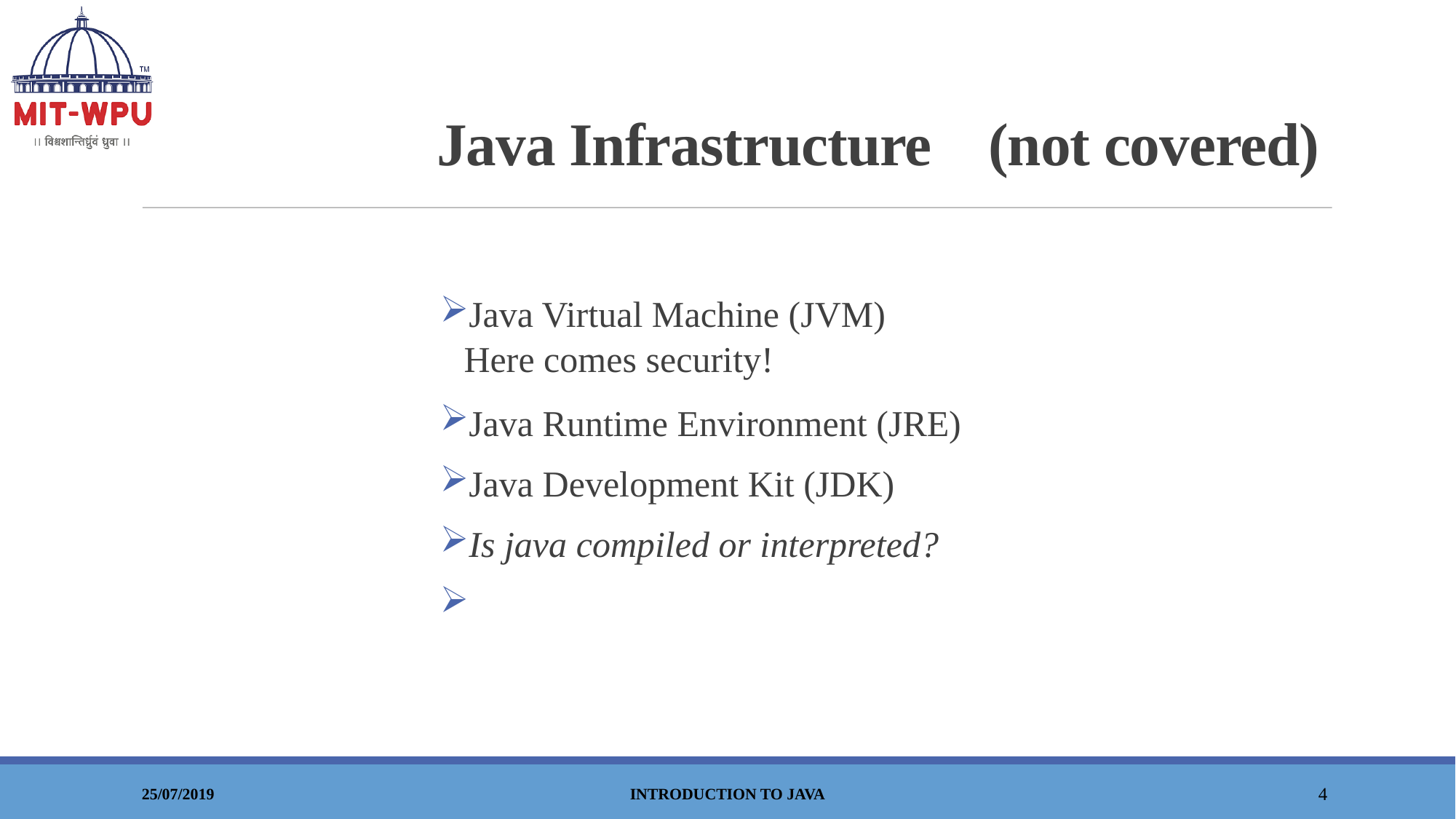

Java Infrastructure    (not covered)
Java Virtual Machine (JVM)
Here comes security!
Java Runtime Environment (JRE)
Java Development Kit (JDK)
Is java compiled or interpreted?

25/07/2019
Introduction to Java
4